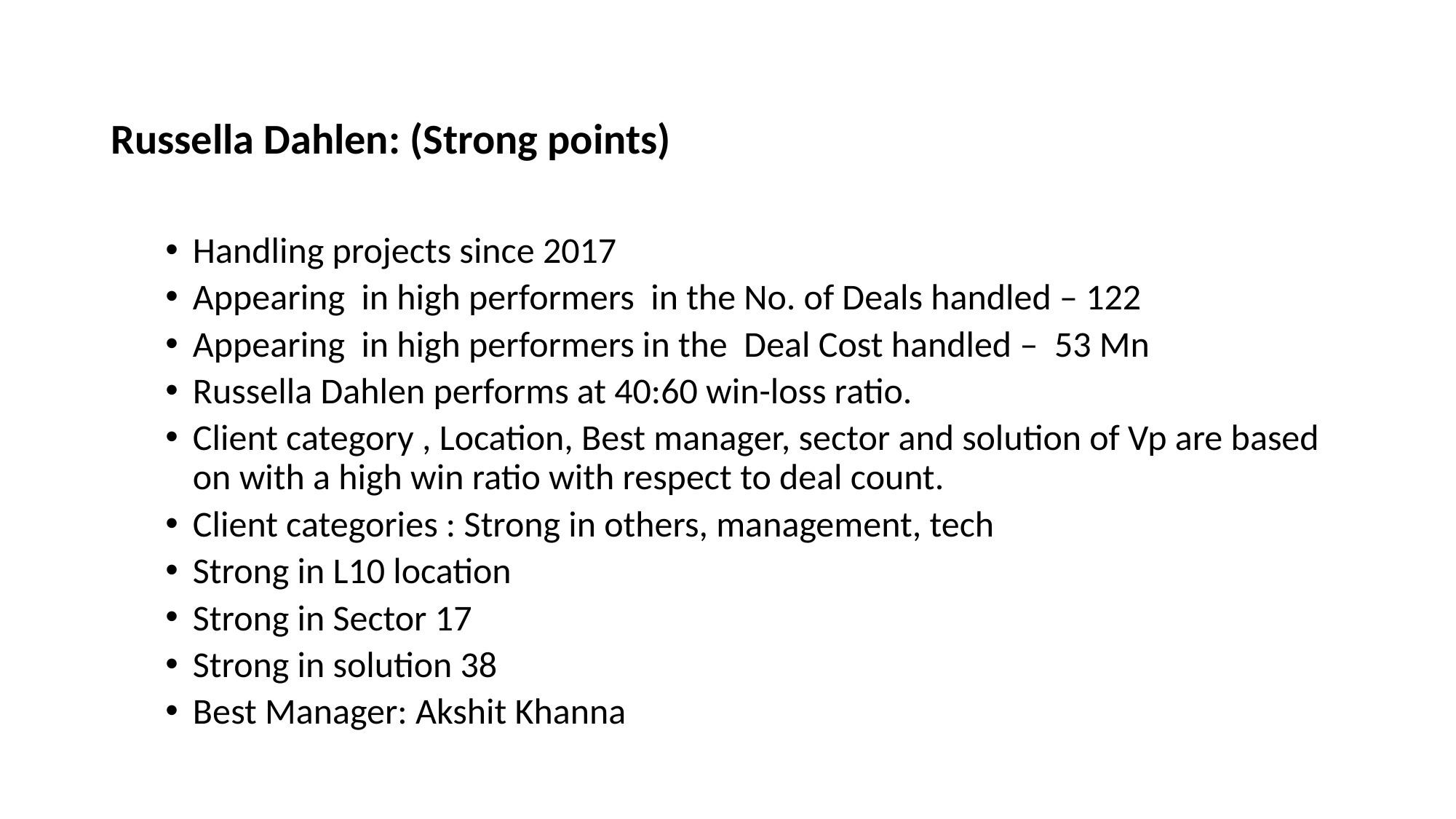

Russella Dahlen: (Strong points)

Handling projects since 2017
Appearing  in high performers  in the No. of Deals handled – 122
Appearing  in high performers in the  Deal Cost handled –  53 Mn
Russella Dahlen performs at 40:60 win-loss ratio.
Client category , Location, Best manager, sector and solution of Vp are based on with a high win ratio with respect to deal count.
Client categories : Strong in others, management, tech
Strong in L10 location
Strong in Sector 17
Strong in solution 38
Best Manager: Akshit Khanna